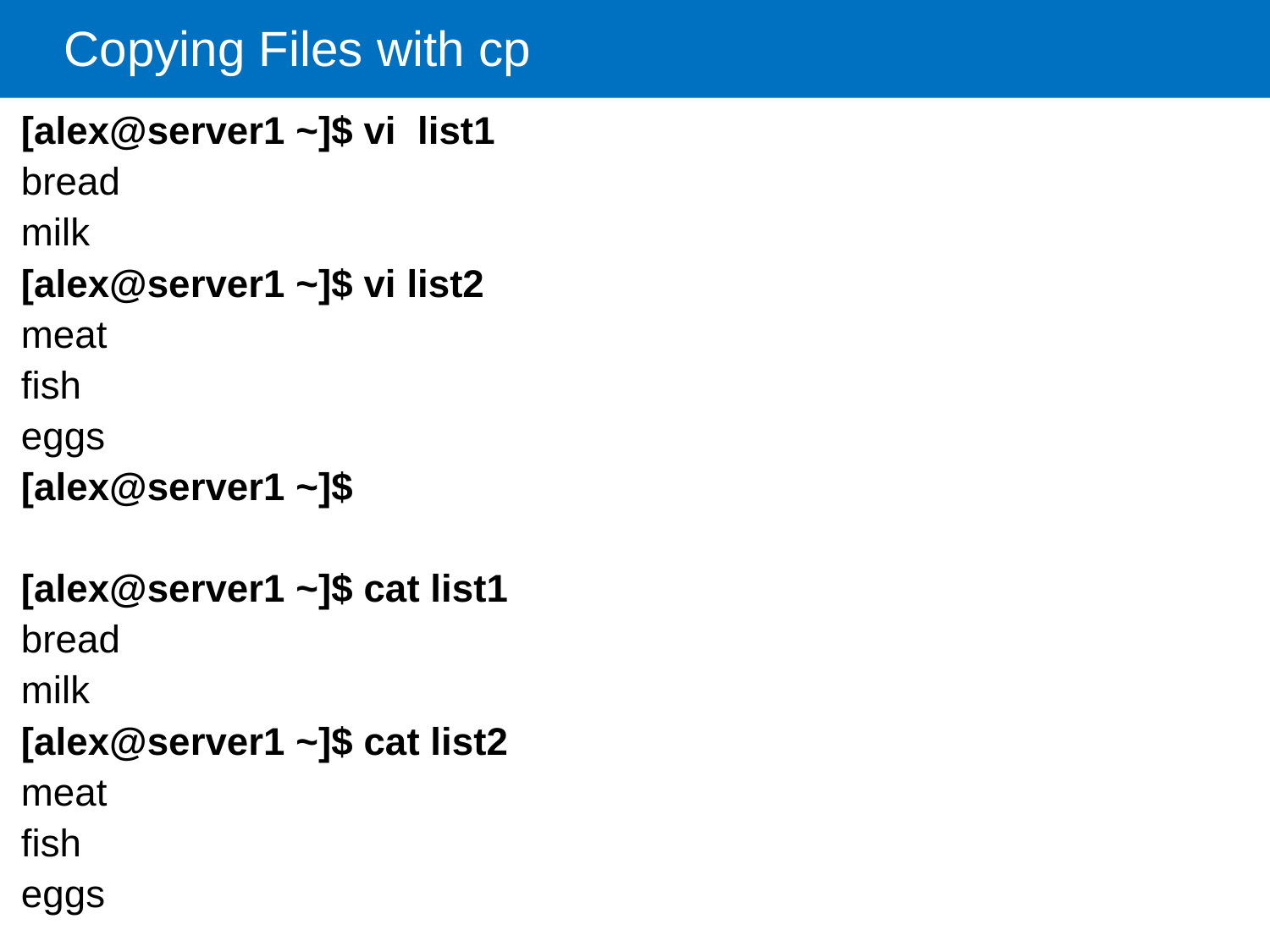

# Copying Files with cp
[alex@server1 ~]$ vi  list1
bread
milk
[alex@server1 ~]$ vi list2
meat
fish
eggs
[alex@server1 ~]$

[alex@server1 ~]$ cat list1
bread
milk
[alex@server1 ~]$ cat list2
meat
fish
eggs